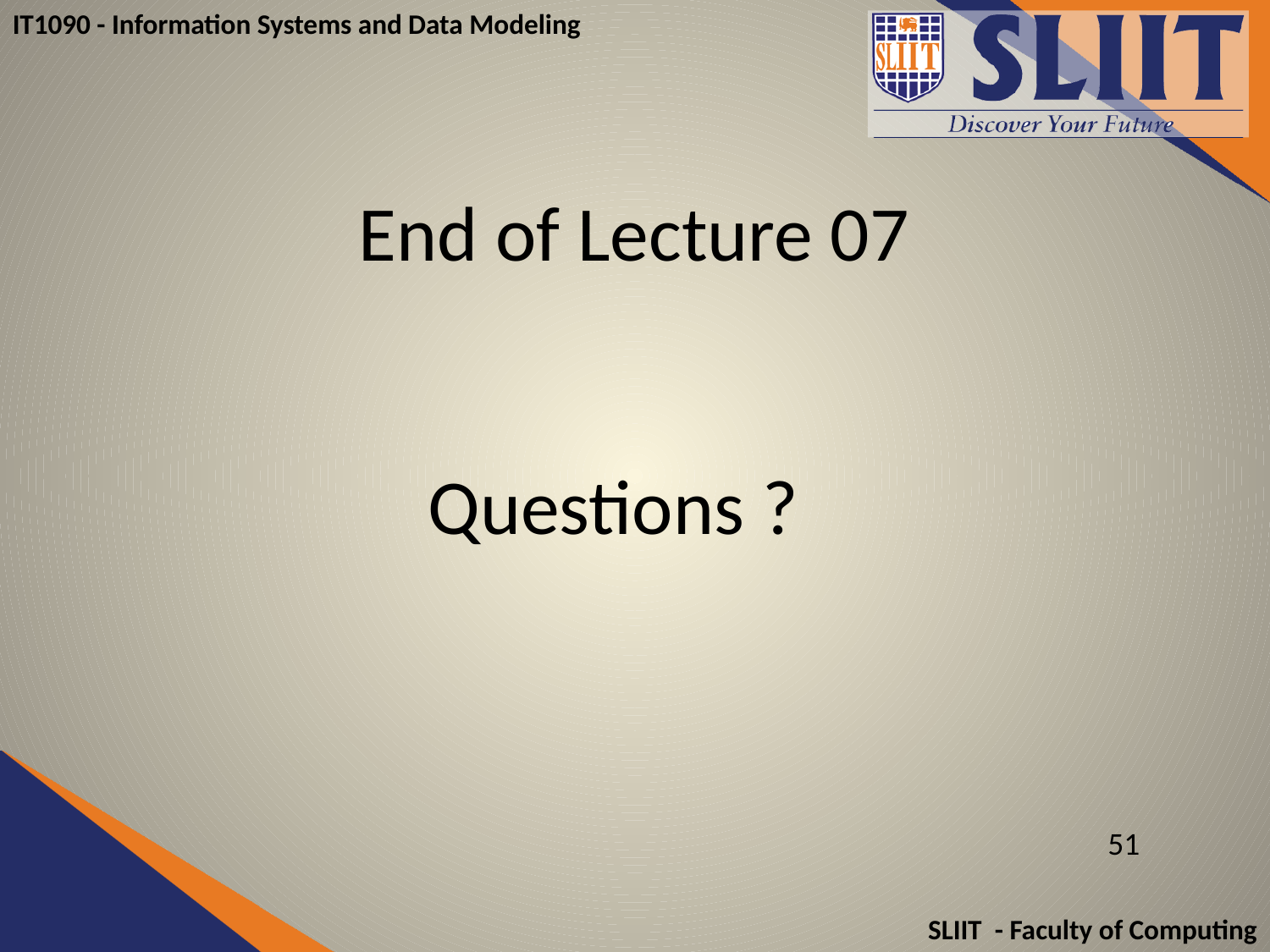

# End of Lecture 07
Questions ?
51